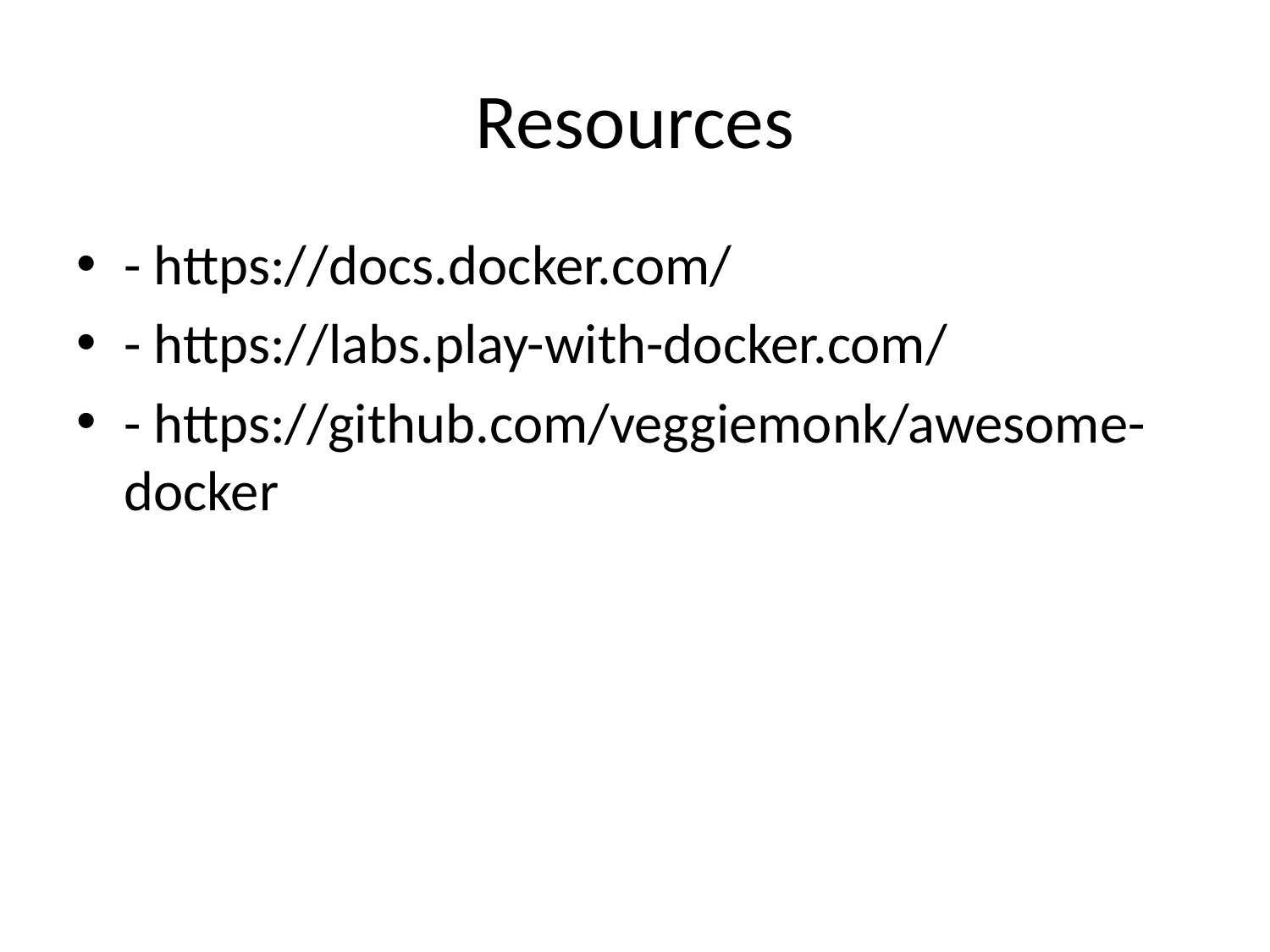

# Resources
- https://docs.docker.com/
- https://labs.play-with-docker.com/
- https://github.com/veggiemonk/awesome-docker